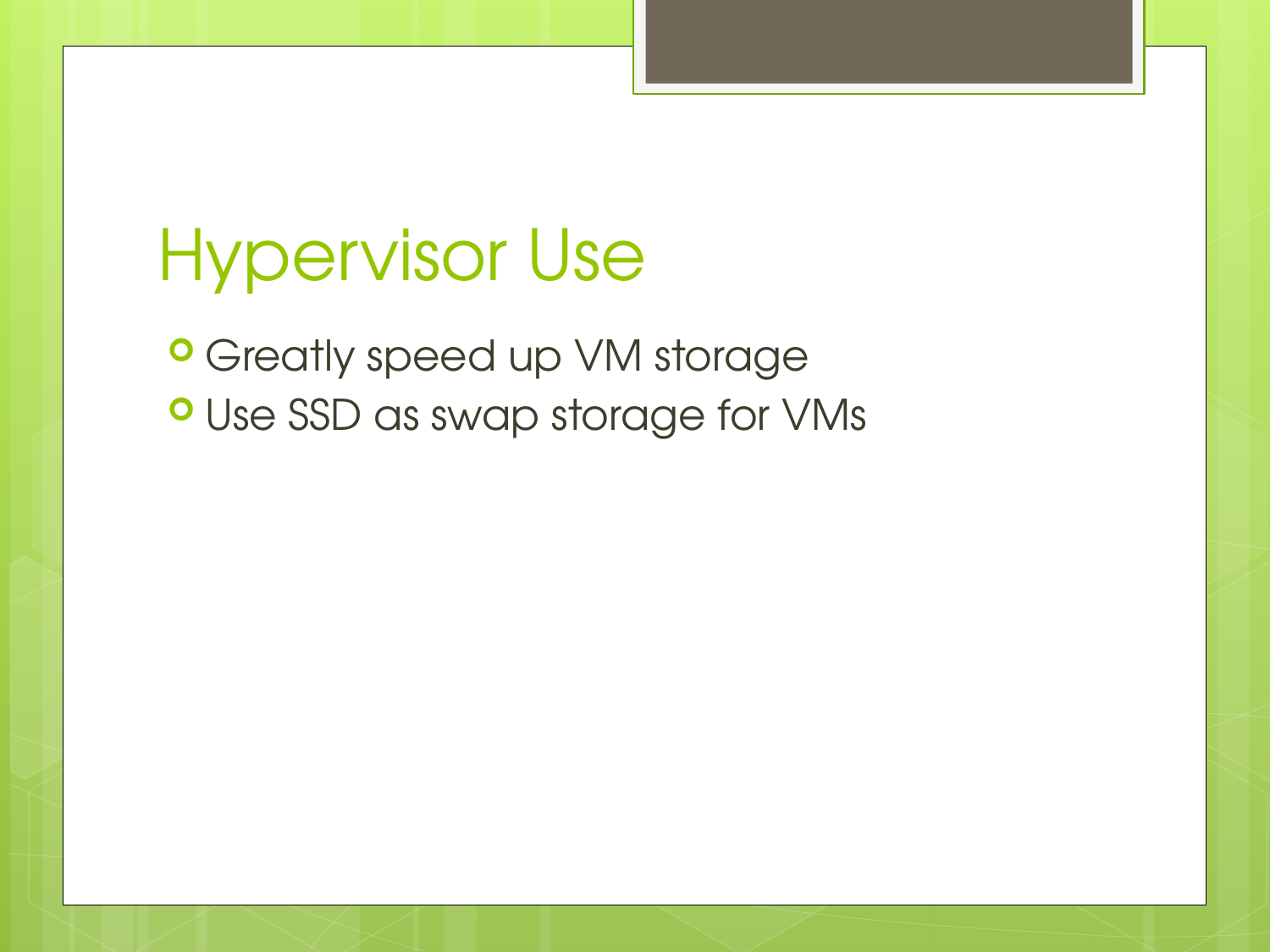

# Hypervisor Use
Greatly speed up VM storage
Use SSD as swap storage for VMs